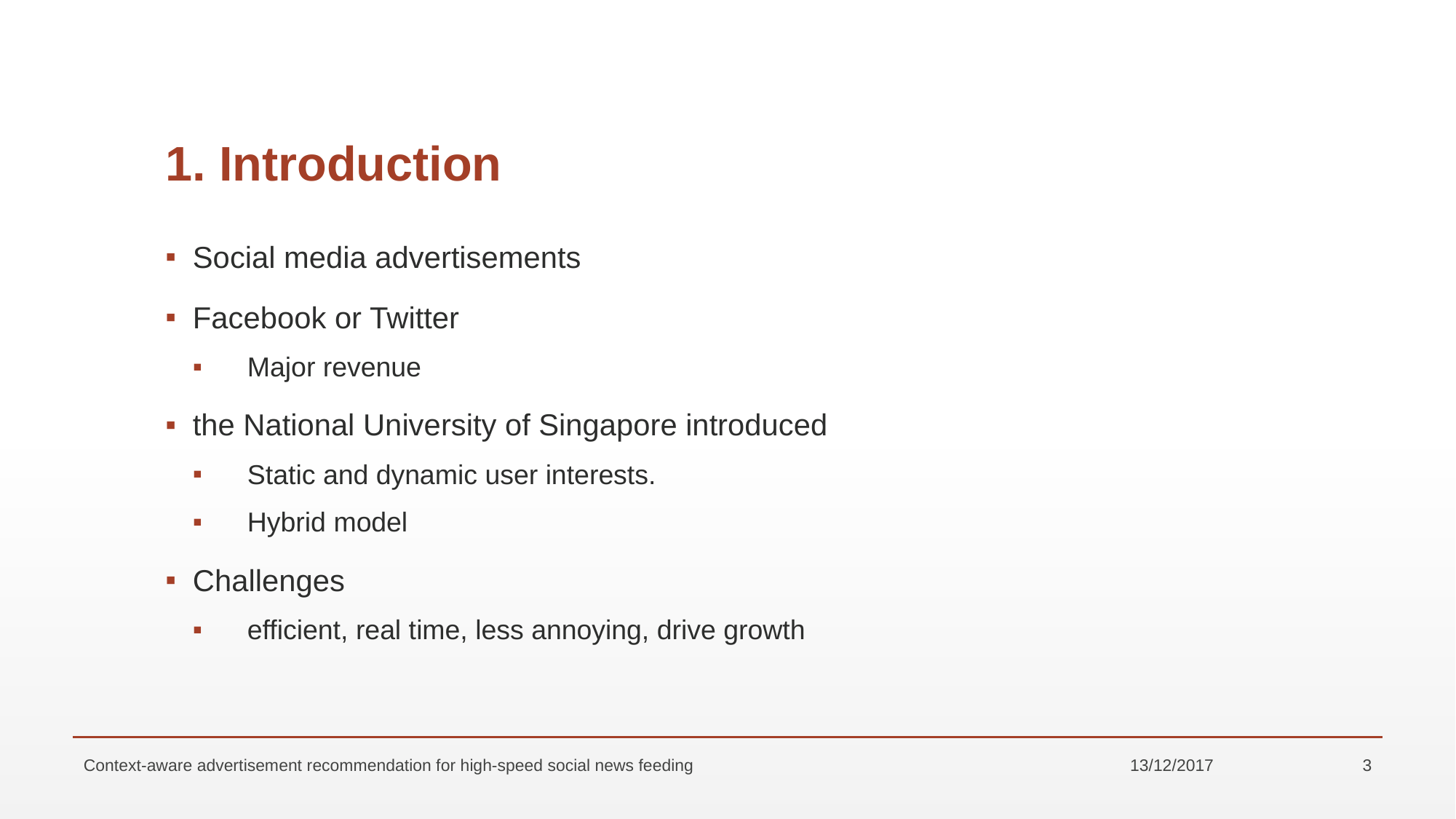

# 1. Introduction
Social media advertisements
Facebook or Twitter
Major revenue
the National University of Singapore introduced
Static and dynamic user interests.
Hybrid model
Challenges
efficient, real time, less annoying, drive growth

Context-aware advertisement recommendation for high-speed social news feeding
13/12/2017
3